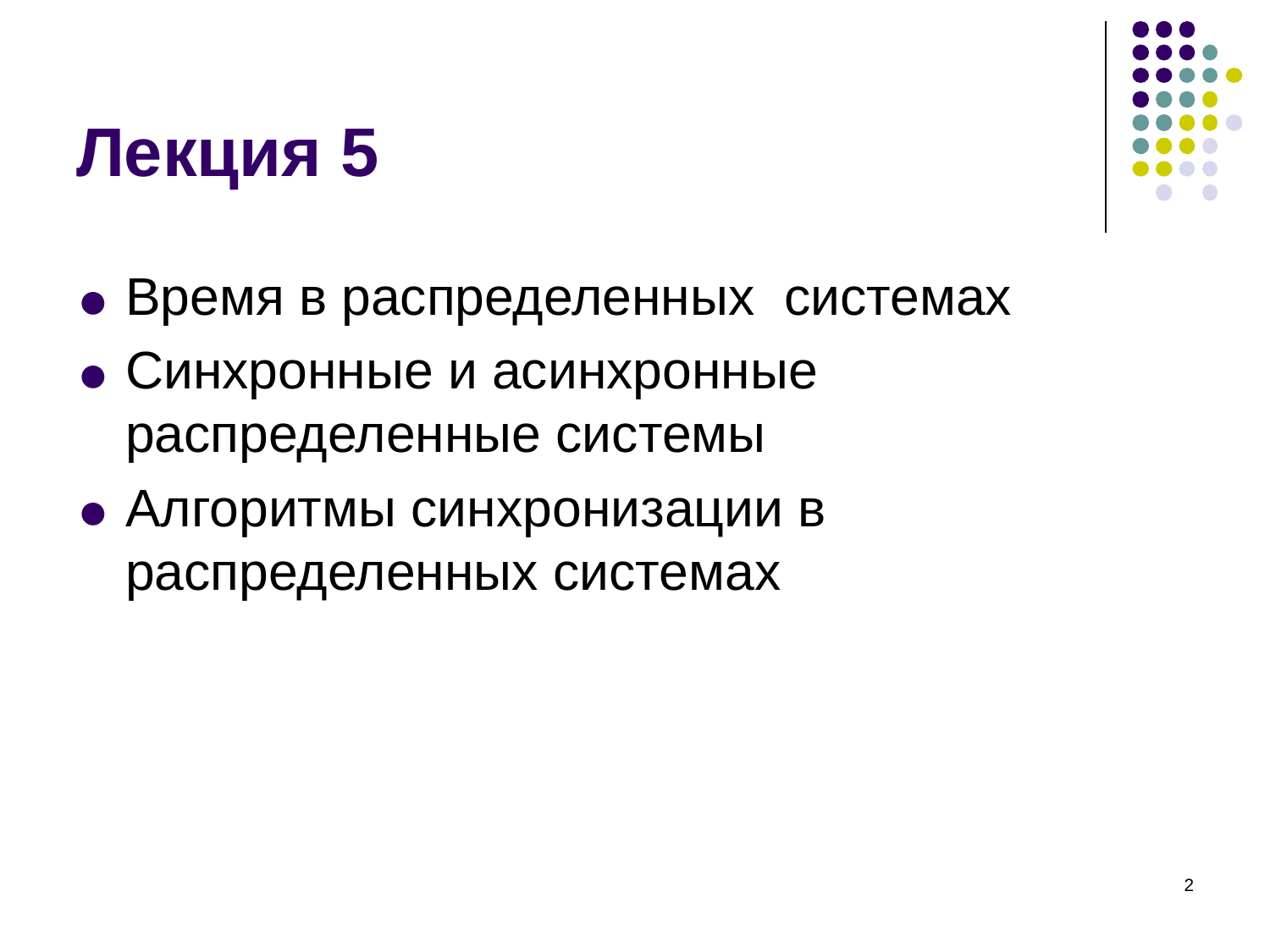

# Лекция 5
Время в распределенных  системах
Синхронные и асинхронные распределенные системы
Алгоритмы синхронизации в распределенных системах

2